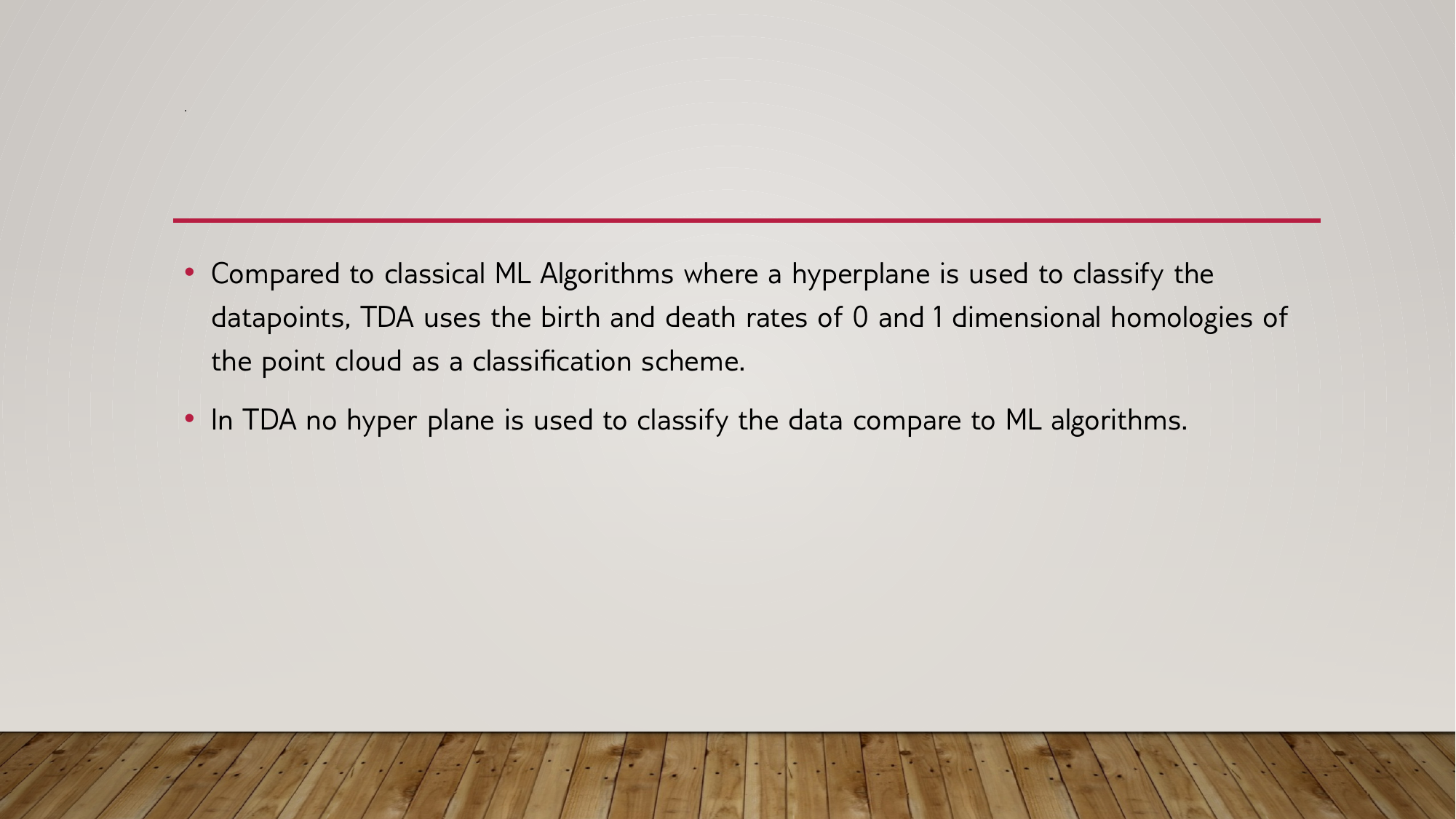

# .
Compared to classical ML Algorithms where a hyperplane is used to classify the datapoints, TDA uses the birth and death rates of 0 and 1 dimensional homologies of the point cloud as a classification scheme.
In TDA no hyper plane is used to classify the data compare to ML algorithms.